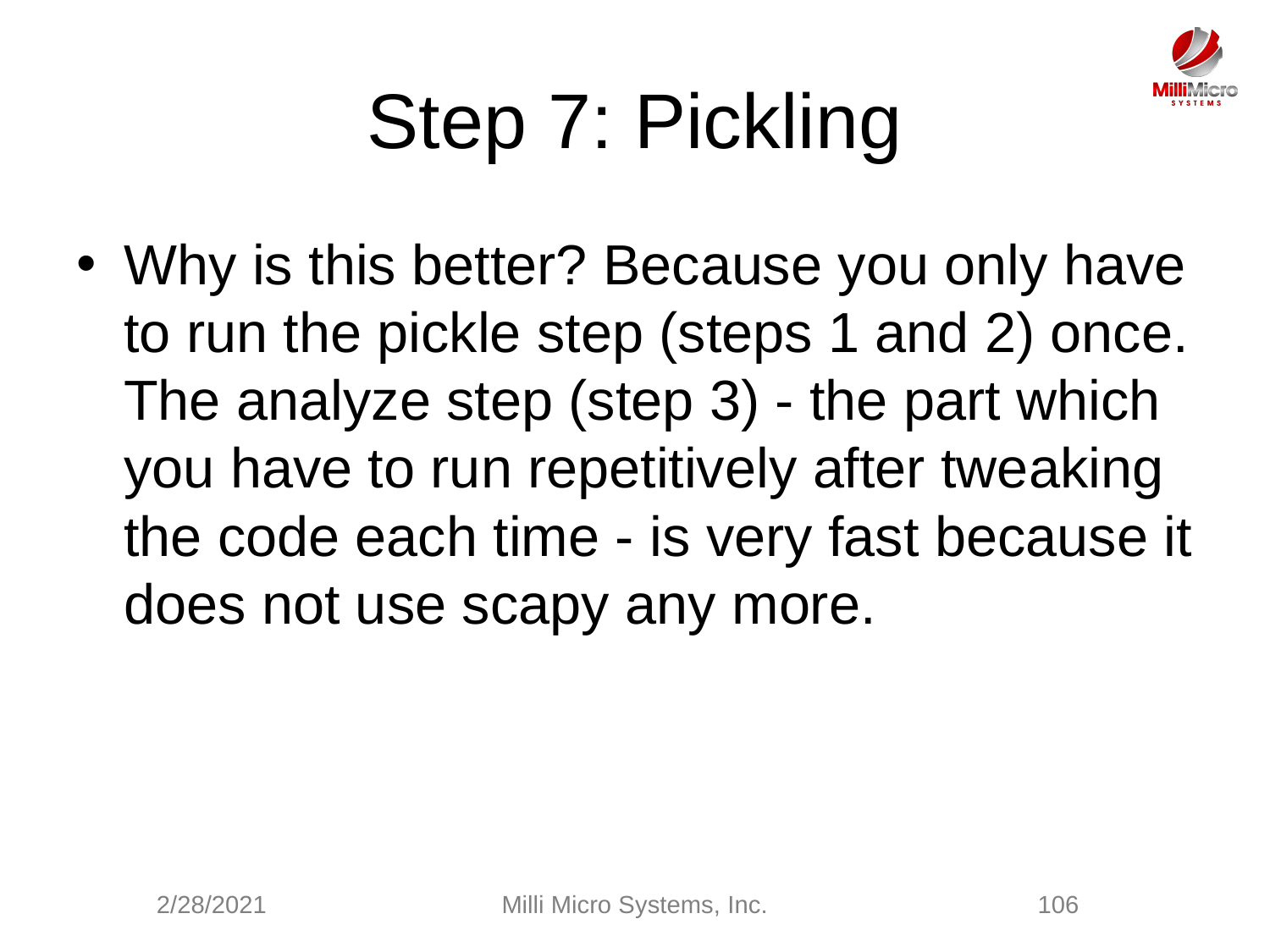

# Step 7: Pickling
Why is this better? Because you only have to run the pickle step (steps 1 and 2) once. The analyze step (step 3) - the part which you have to run repetitively after tweaking the code each time - is very fast because it does not use scapy any more.
2/28/2021
Milli Micro Systems, Inc.
106